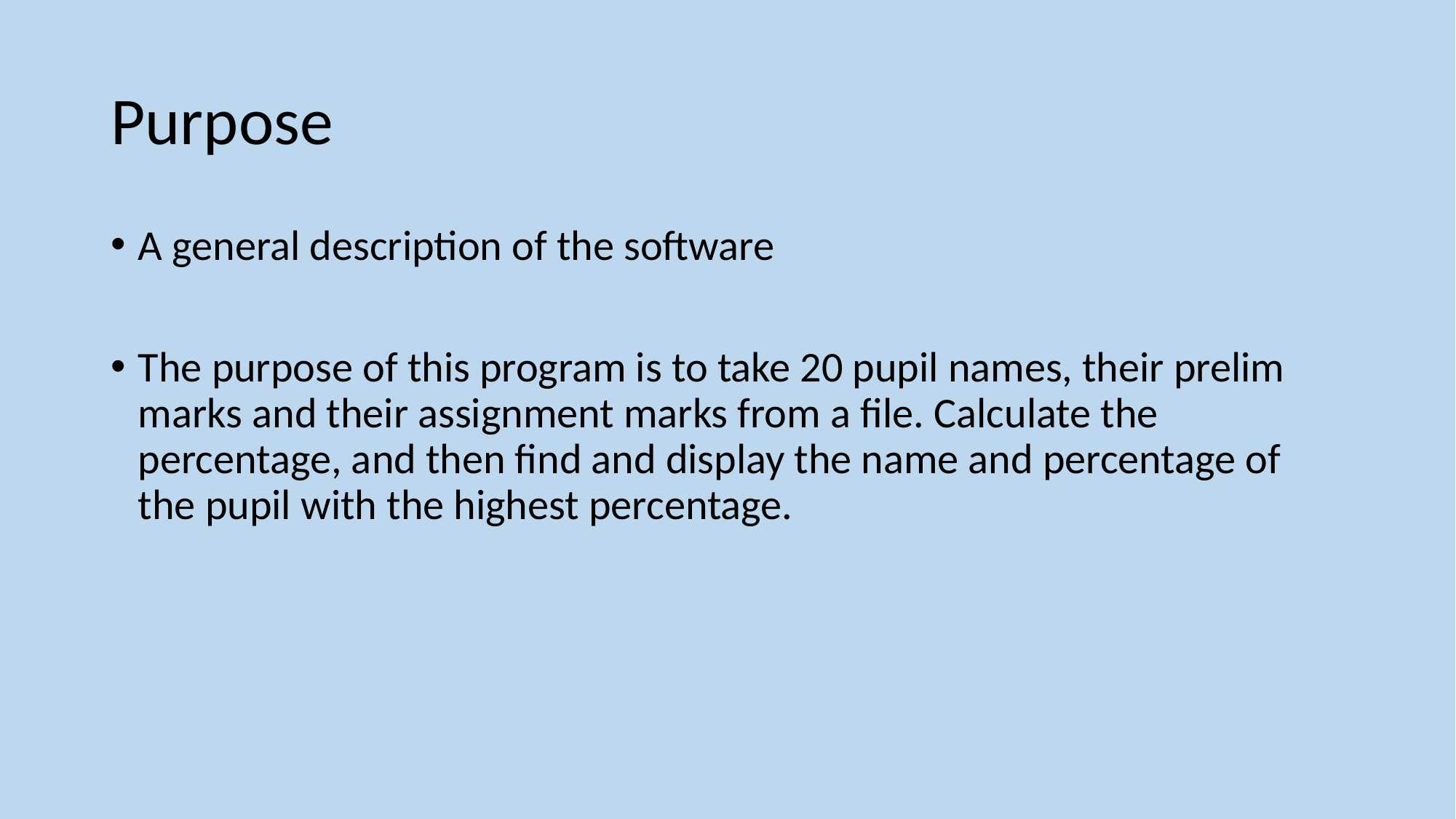

# Purpose
A general description of the software

The purpose of this program is to take 20 pupil names, their prelim marks and their assignment marks from a file. Calculate the percentage, and then find and display the name and percentage of the pupil with the highest percentage.